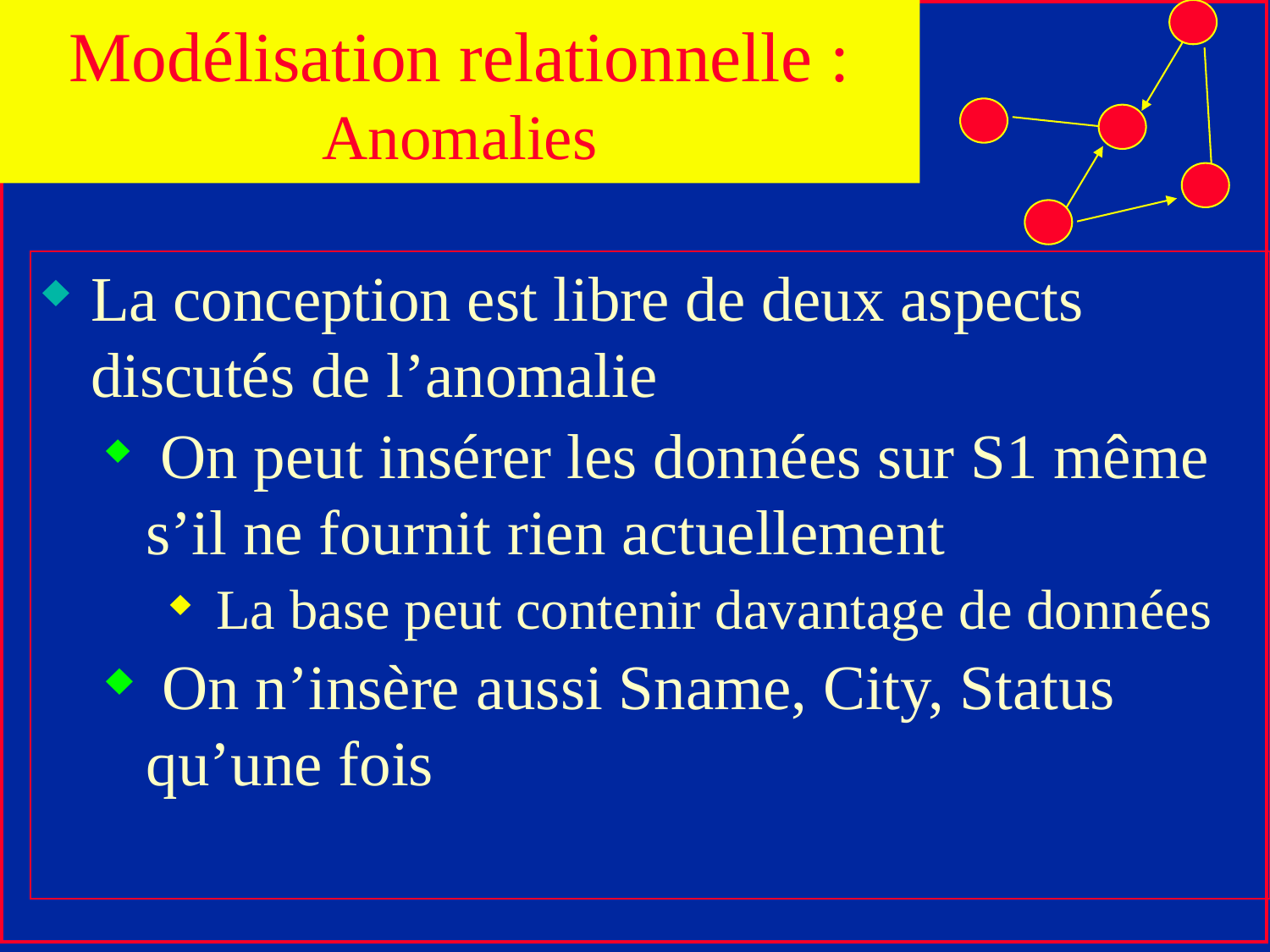

Modélisation relationnelle : Anomalies

La conception est libre de deux aspects discutés de l’anomalie
 On peut insérer les données sur S1 même s’il ne fournit rien actuellement
 La base peut contenir davantage de données
 On n’insère aussi Sname, City, Status qu’une fois